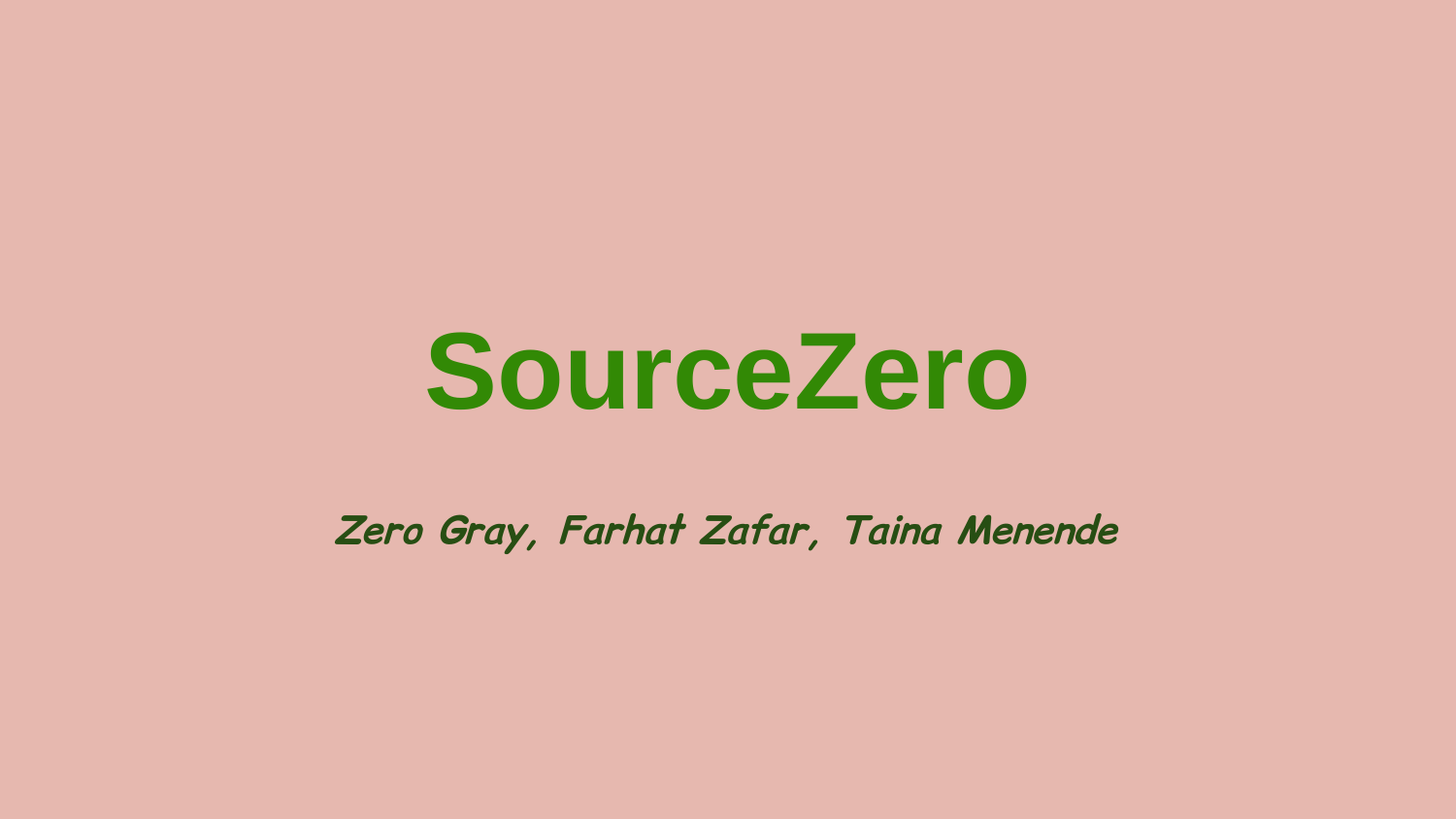

# SourceZero
Zero Gray, Farhat Zafar, Taina Menende